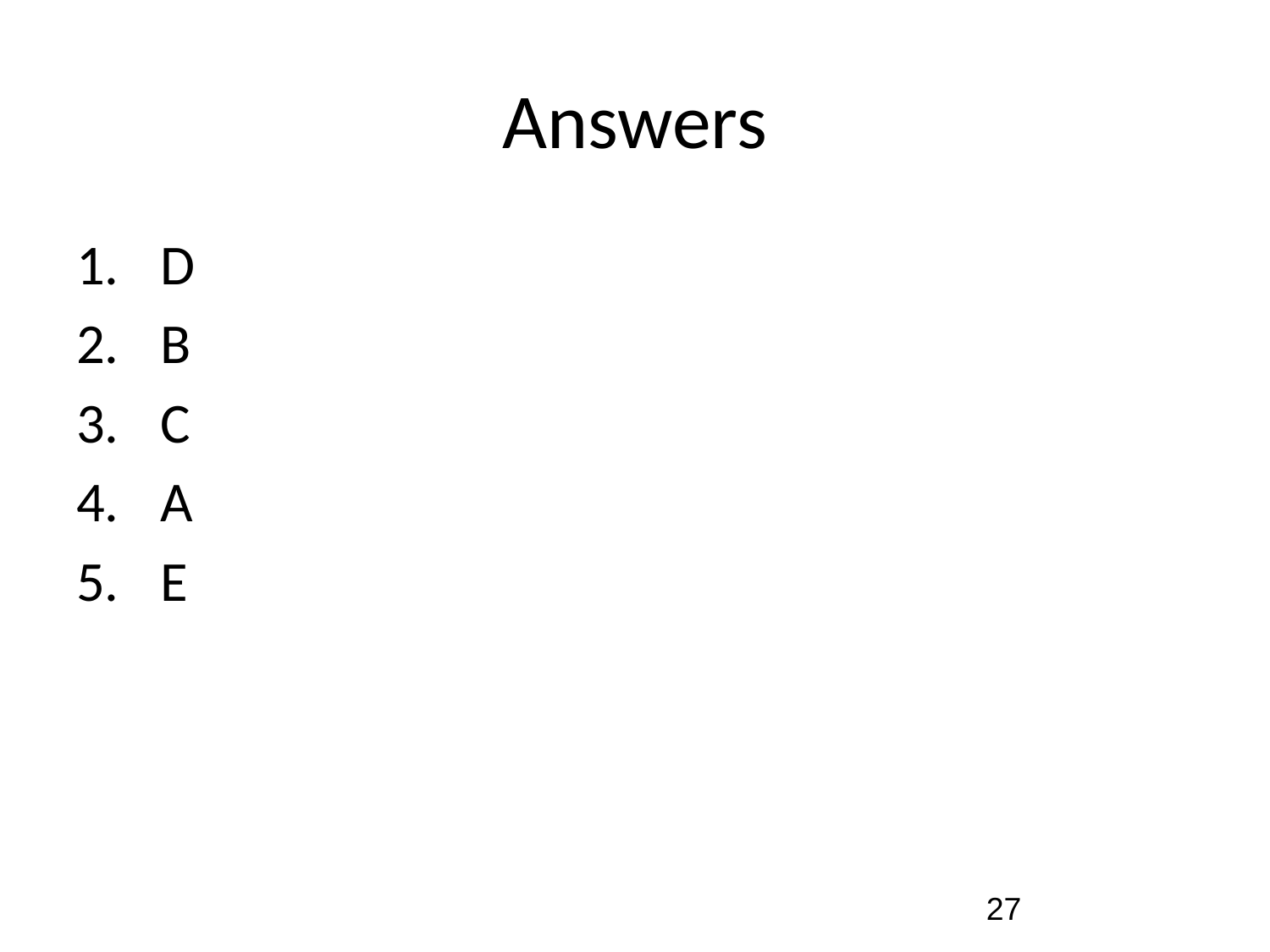

# Answers
D
B
C
A
E
27